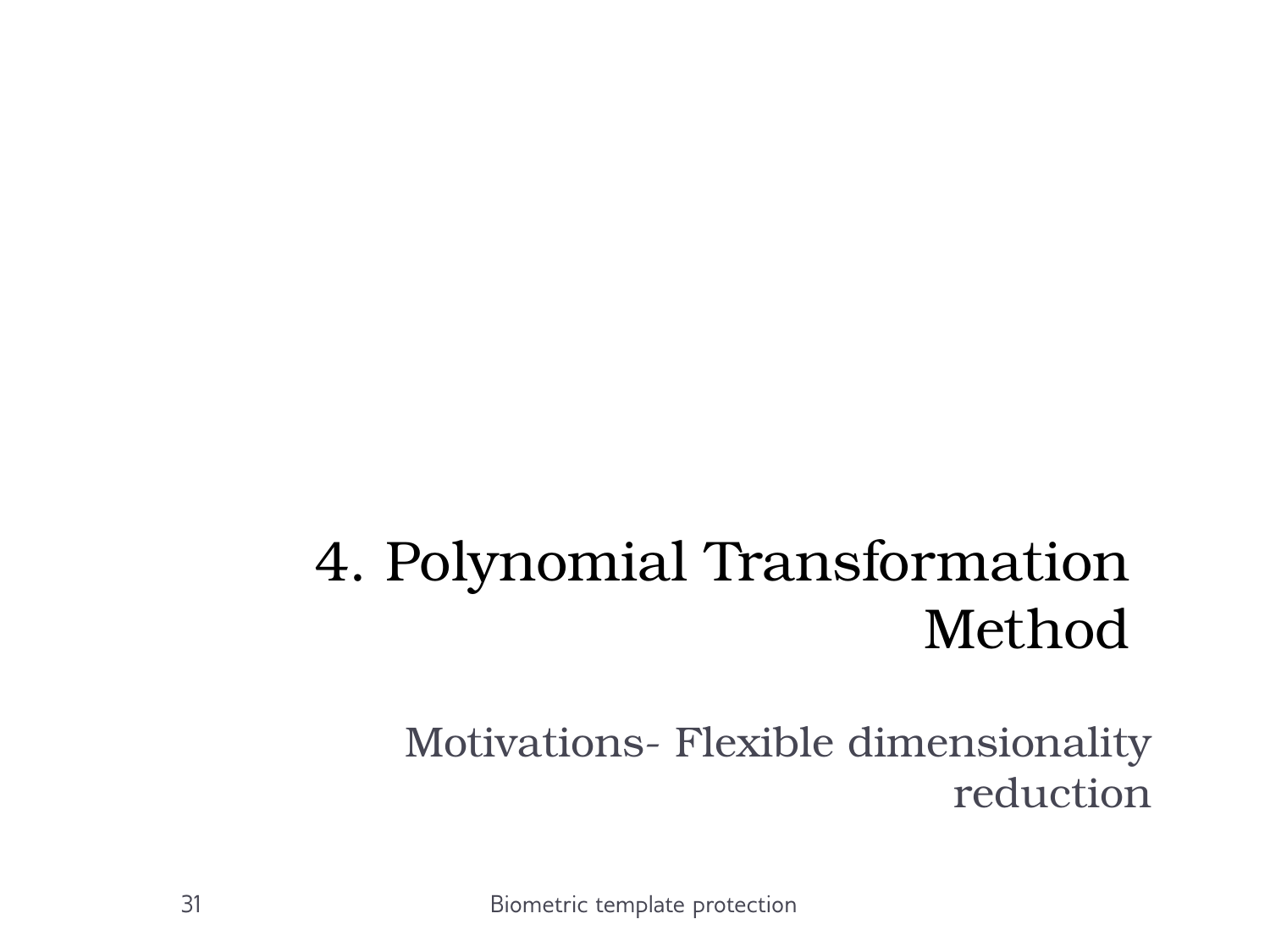

# 4. Polynomial Transformation Method
Motivations- Flexible dimensionality reduction
31
Biometric template protection